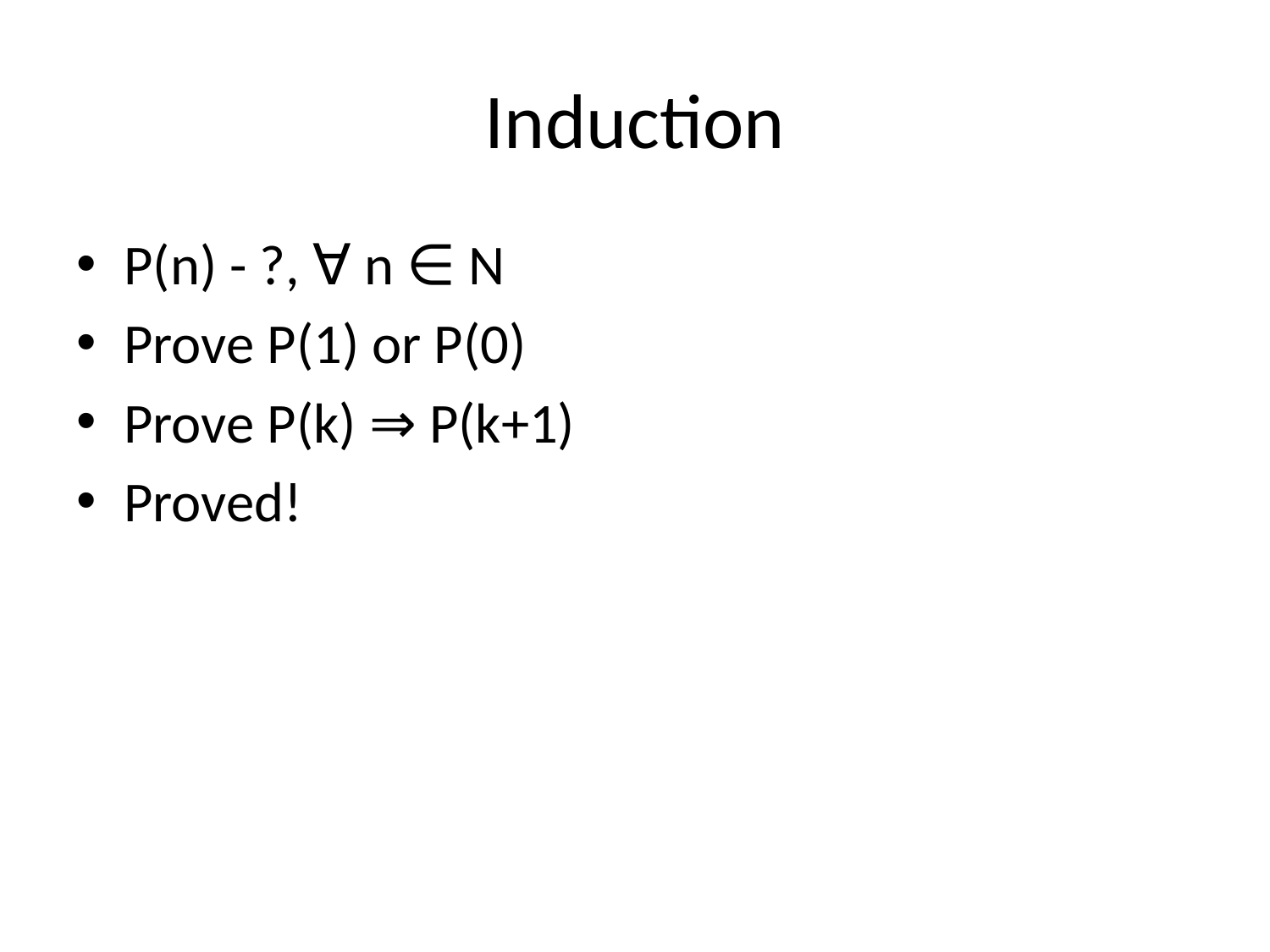

# Induction
P(n) - ?, ∀ n ∈ N
Prove P(1) or P(0)
Prove P(k) ⇒ P(k+1)
Proved!